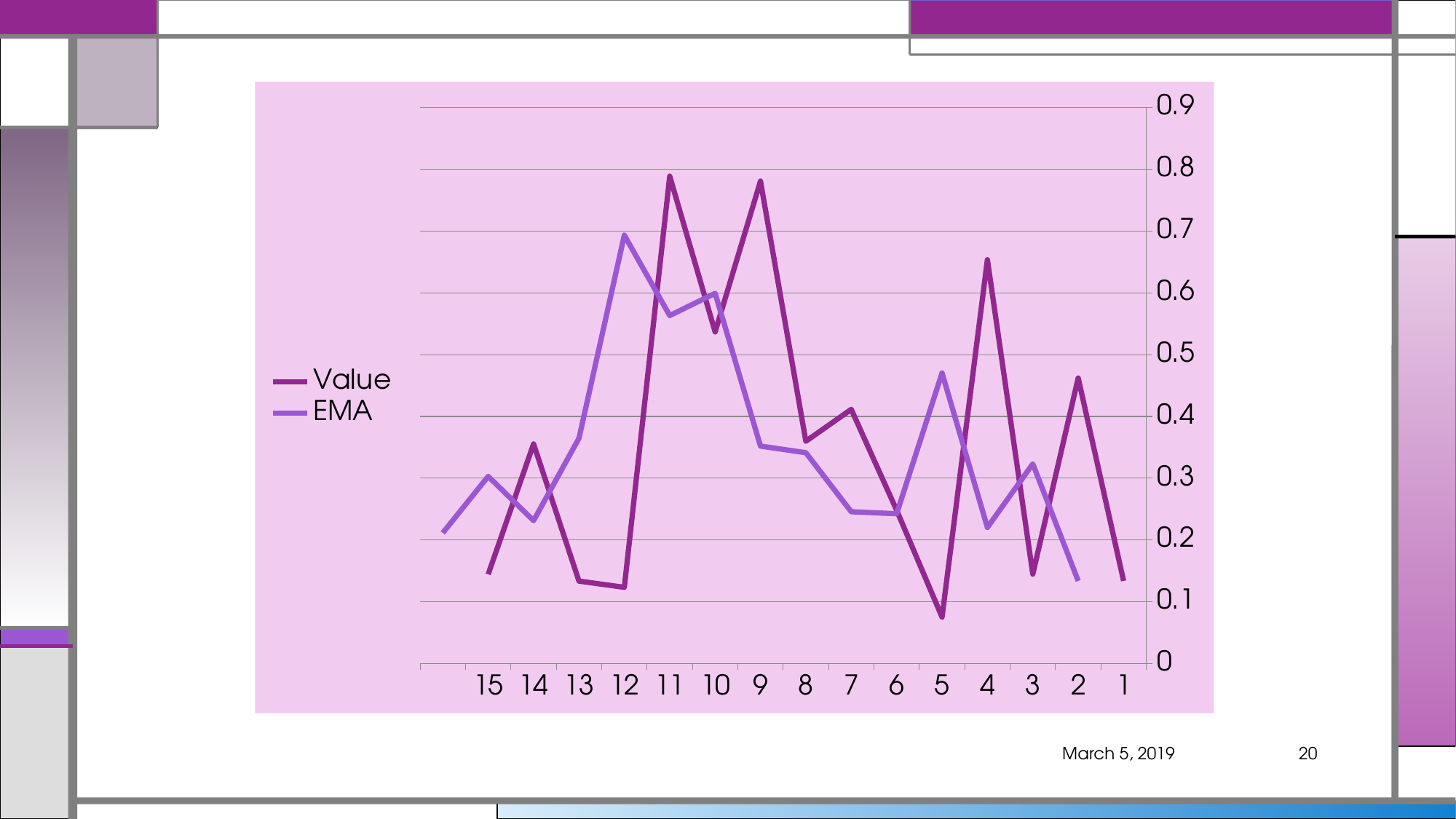

### Chart

| Category | Value | EMA  |
|---|---|---|
March 5, 2019
20